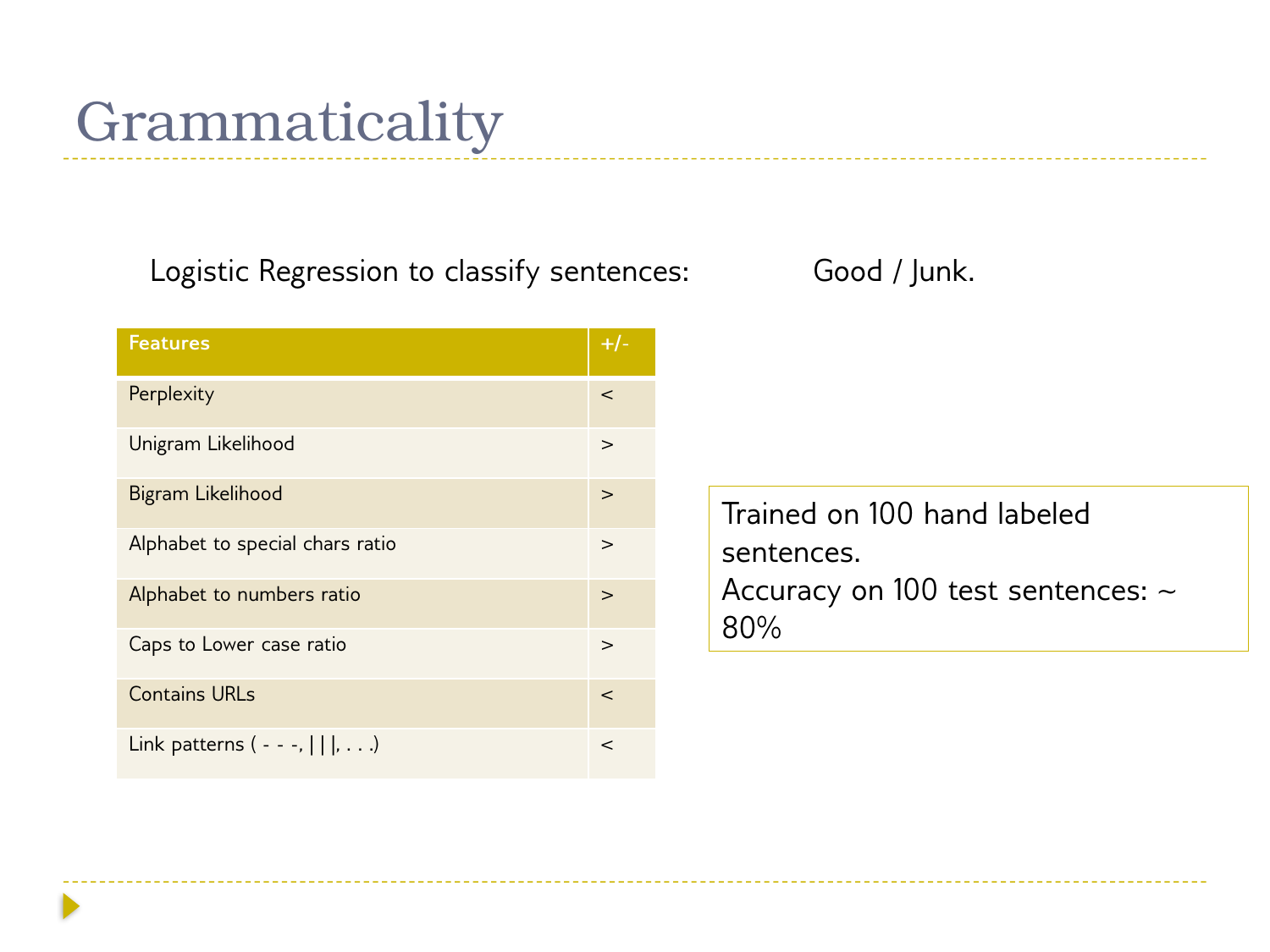

# Grammaticality
Logistic Regression to classify sentences:             Good / Junk.
| Features | +/- |
| --- | --- |
| Perplexity | < |
| Unigram Likelihood | > |
| Bigram Likelihood | > |
| Alphabet to special chars ratio | > |
| Alphabet to numbers ratio | > |
| Caps to Lower case ratio | > |
| Contains URLs | < |
| Link patterns ( - - -, | | |, . . .) | < |
Trained on 100 hand labeled sentences.
Accuracy on 100 test sentences: ~ 80%